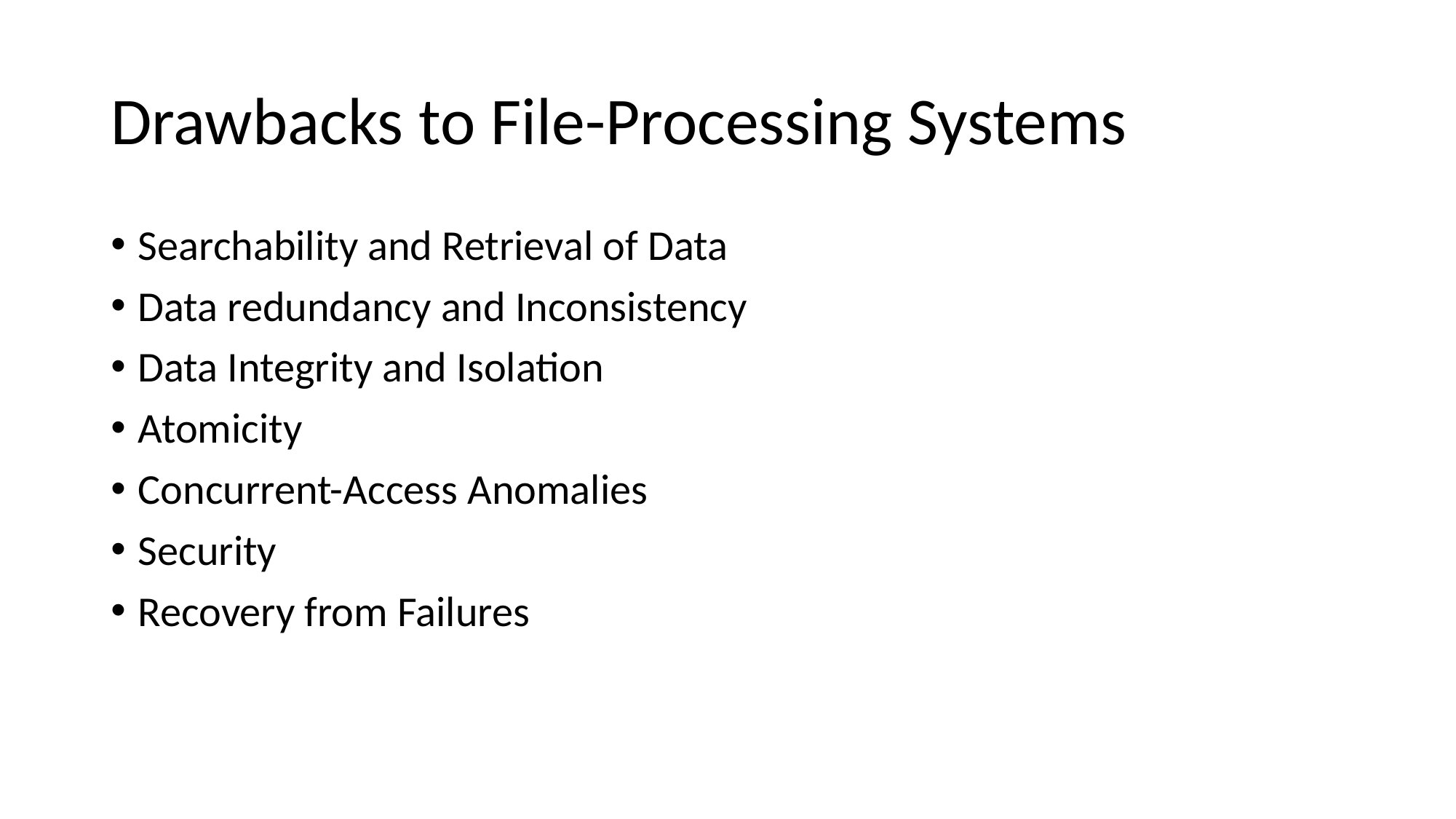

# Drawbacks to File-Processing Systems
Searchability and Retrieval of Data
Data redundancy and Inconsistency
Data Integrity and Isolation
Atomicity
Concurrent-Access Anomalies
Security
Recovery from Failures